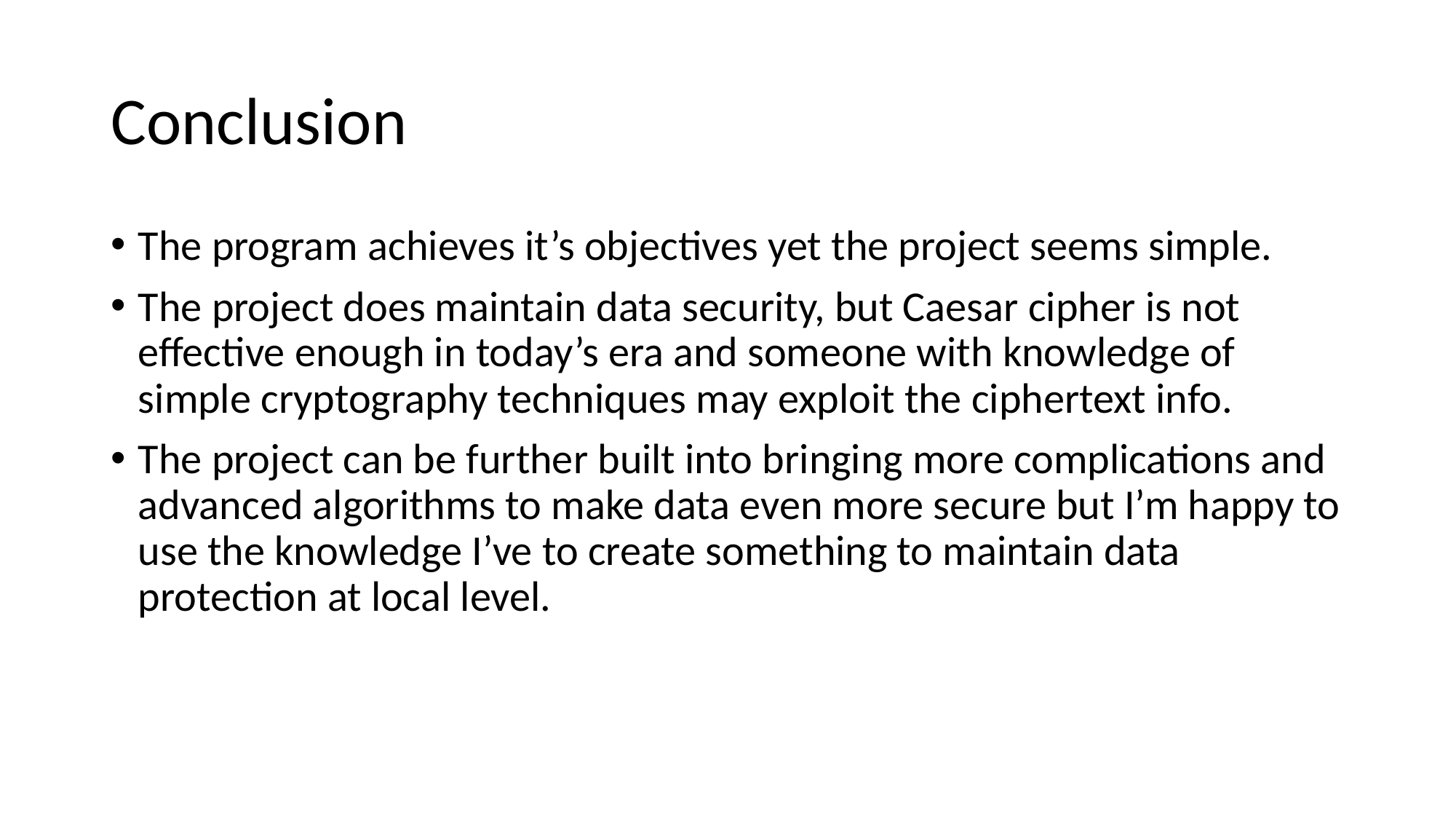

# Conclusion
The program achieves it’s objectives yet the project seems simple.
The project does maintain data security, but Caesar cipher is not effective enough in today’s era and someone with knowledge of simple cryptography techniques may exploit the ciphertext info.
The project can be further built into bringing more complications and advanced algorithms to make data even more secure but I’m happy to use the knowledge I’ve to create something to maintain data protection at local level.